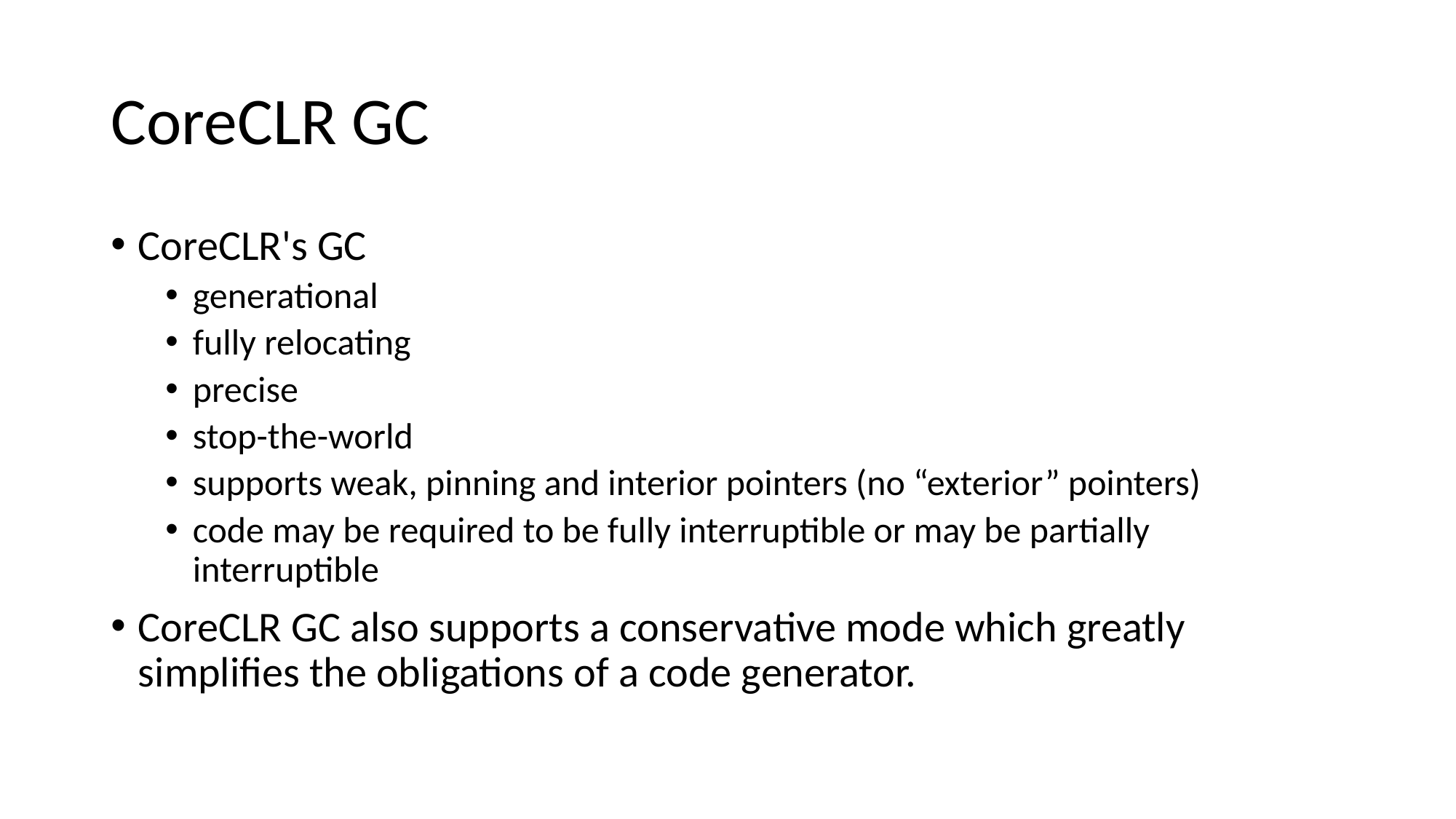

# CoreCLR GC
CoreCLR's GC
generational
fully relocating
precise
stop-the-world
supports weak, pinning and interior pointers (no “exterior” pointers)
code may be required to be fully interruptible or may be partially interruptible
CoreCLR GC also supports a conservative mode which greatly simplifies the obligations of a code generator.